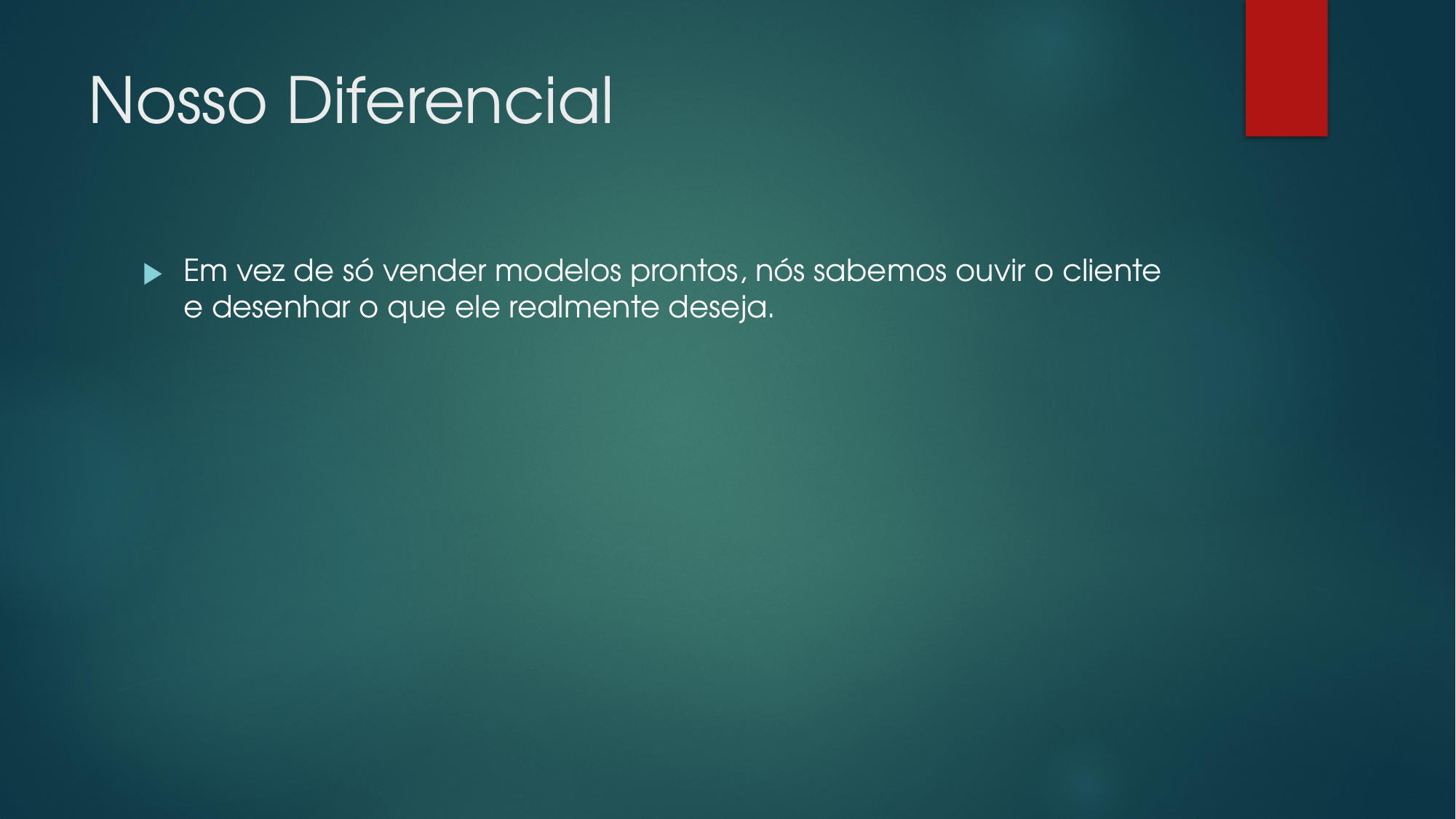

# Nosso Diferencial
Em vez de só vender modelos prontos, nós sabemos ouvir o cliente e desenhar o que ele realmente deseja.